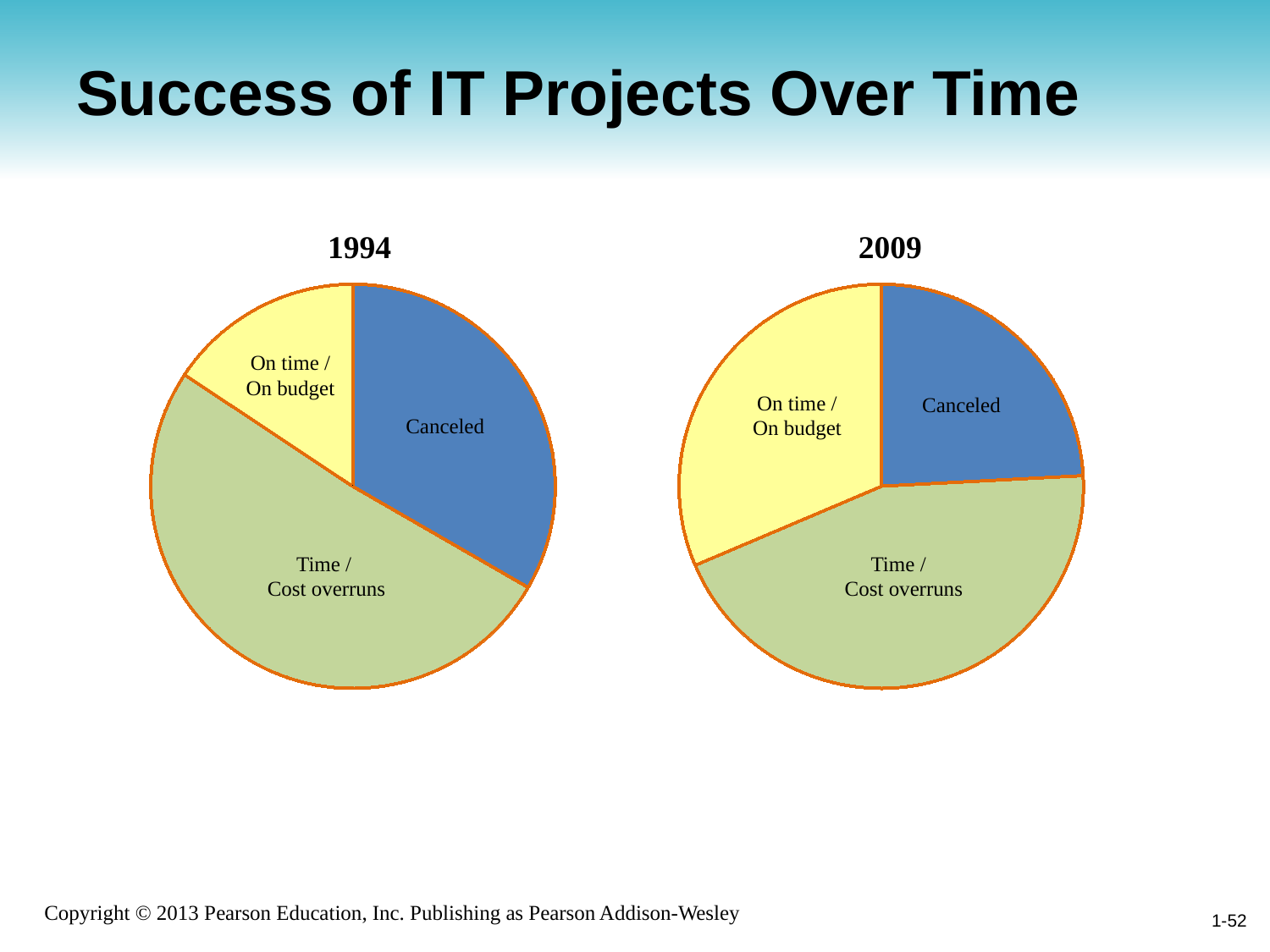

# Success of IT Projects Over Time

1994

On time / On budget

Canceled
Time /
Cost overruns

2009

On time / On budget
Canceled

Time /
 Cost overruns
1-52